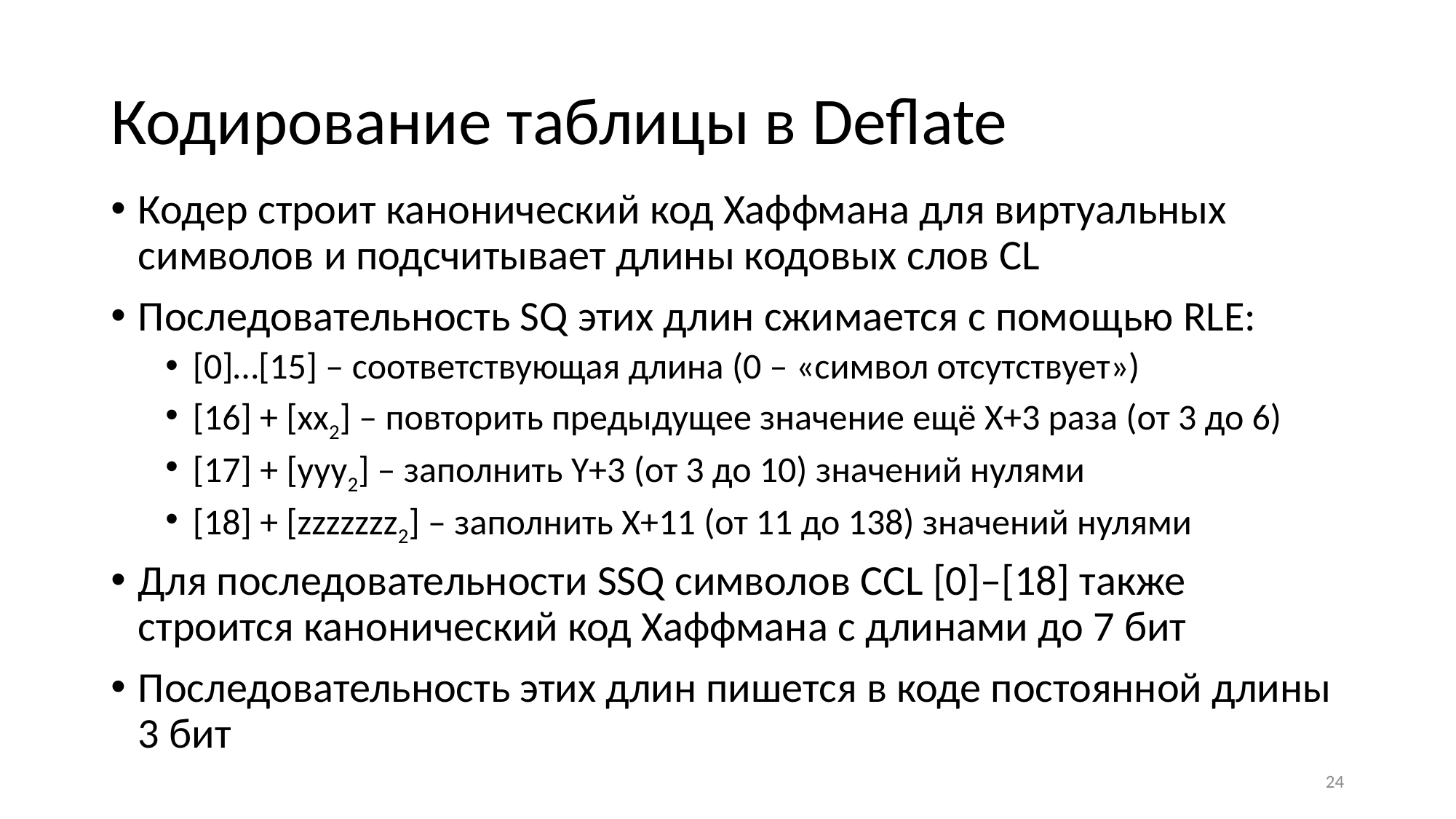

# Кодирование таблицы в Deflate
Кодер строит канонический код Хаффмана для виртуальных символов и подсчитывает длины кодовых слов CL
Последовательность SQ этих длин сжимается с помощью RLE:
[0]…[15] – соответствующая длина (0 – «символ отсутствует»)
[16] + [xx2] – повторить предыдущее значение ещё X+3 раза (от 3 до 6)
[17] + [yyy2] – заполнить Y+3 (от 3 до 10) значений нулями
[18] + [zzzzzzz2] – заполнить X+11 (от 11 до 138) значений нулями
Для последовательности SSQ символов CCL [0]–[18] также строится канонический код Хаффмана с длинами до 7 бит
Последовательность этих длин пишется в коде постоянной длины 3 бит
24